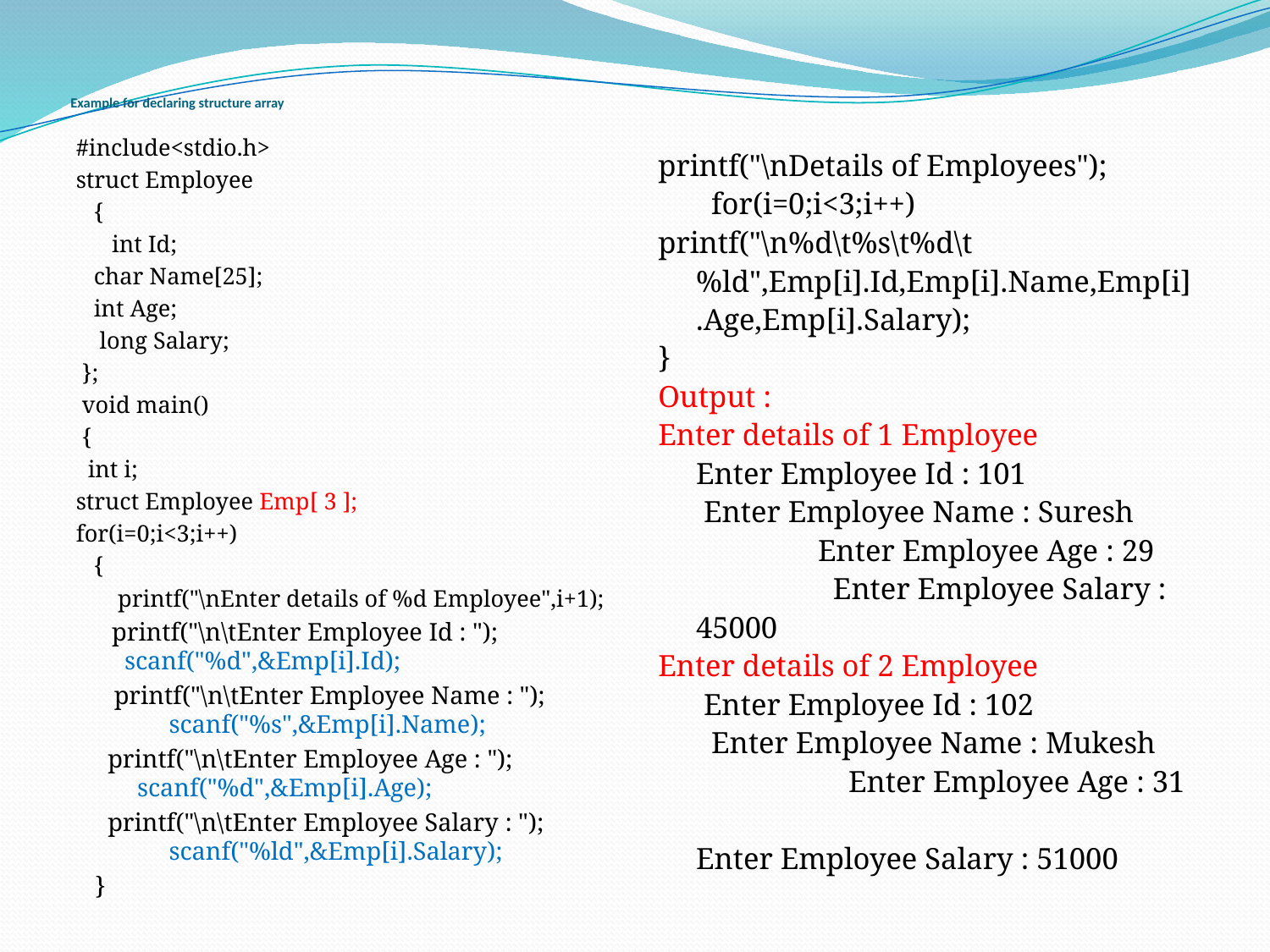

# Example for declaring structure array
#include<stdio.h>
struct Employee
   {
	int Id;
   char Name[25];
   int Age;
    long Salary;
 };
 void main()
 {
  int i;
struct Employee Emp[ 3 ];
for(i=0;i<3;i++)
   {
 	 printf("\nEnter details of %d Employee",i+1);
 	printf("\n\tEnter Employee Id : ");                    scanf("%d",&Emp[i].Id);
      printf("\n\tEnter Employee Name : ");                    scanf("%s",&Emp[i].Name);
     printf("\n\tEnter Employee Age : ");                    scanf("%d",&Emp[i].Age);
     printf("\n\tEnter Employee Salary : ");                    scanf("%ld",&Emp[i].Salary);
   }

printf("\nDetails of Employees");              for(i=0;i<3;i++)
printf("\n%d\t%s\t%d\t%ld",Emp[i].Id,Emp[i].Name,Emp[i].Age,Emp[i].Salary);
}
Output :
Enter details of 1 Employee
	Enter Employee Id : 101                        Enter Employee Name : Suresh                        Enter Employee Age : 29                        Enter Employee Salary : 45000
Enter details of 2 Employee
	 Enter Employee Id : 102
       Enter Employee Name : Mukesh                          Enter Employee Age : 31
 	Enter Employee Salary : 51000